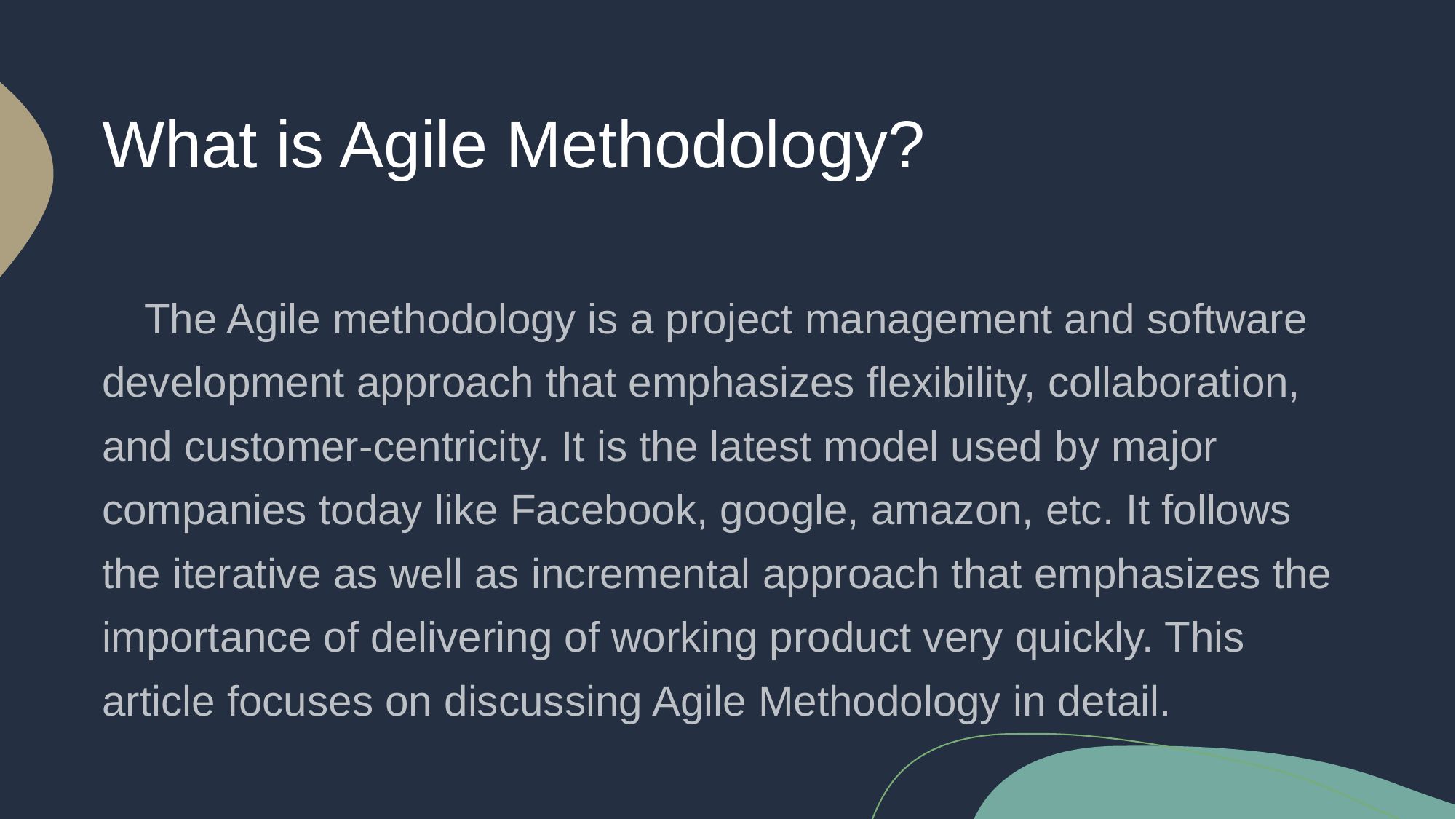

# What is Agile Methodology?

 The Agile methodology is a project management and software development approach that emphasizes flexibility, collaboration, and customer-centricity. It is the latest model used by major companies today like Facebook, google, amazon, etc. It follows the iterative as well as incremental approach that emphasizes the importance of delivering of working product very quickly. This article focuses on discussing Agile Methodology in detail.